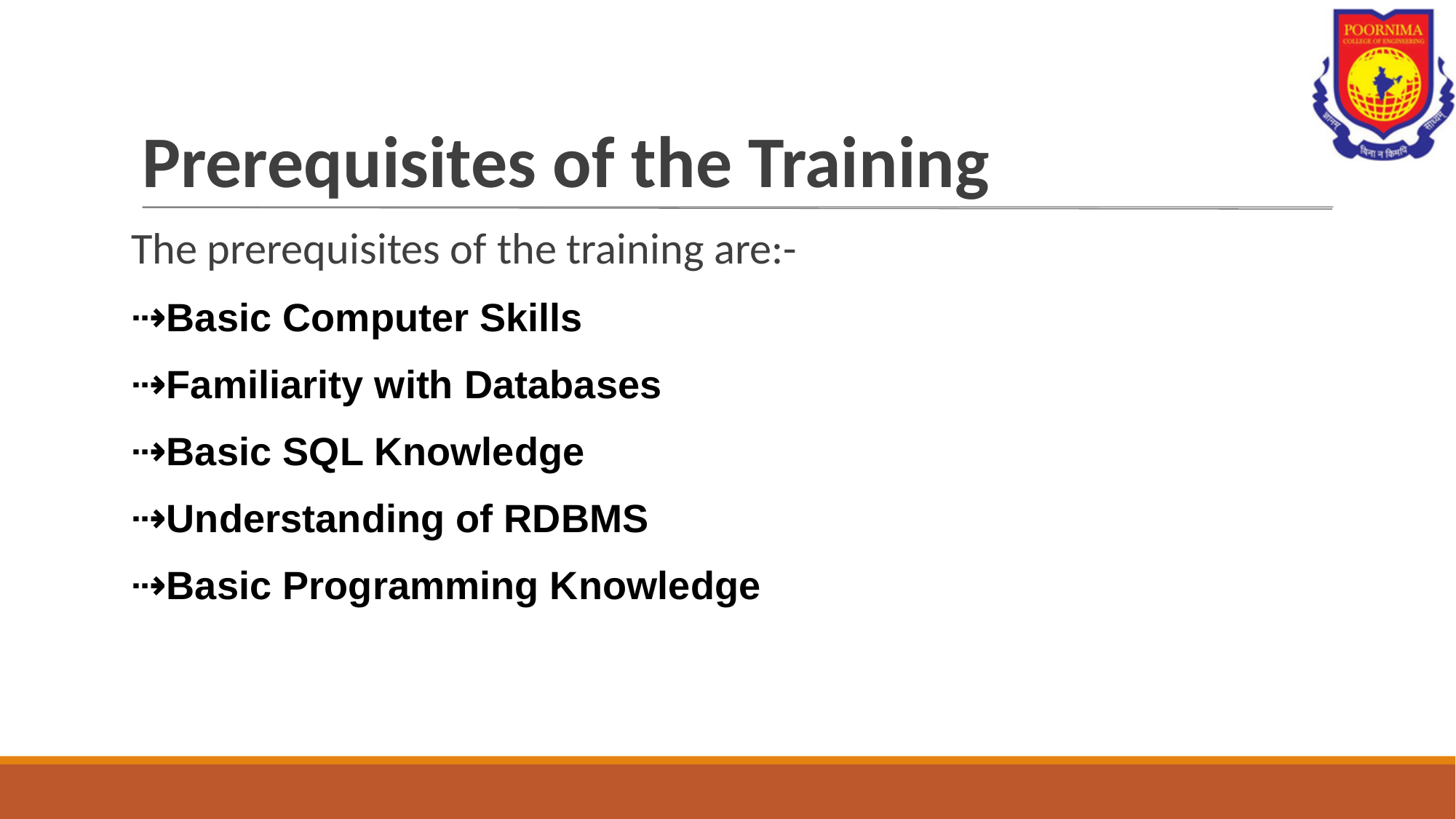

# Prerequisites of the Training

The prerequisites of the training are:-
⇢Basic Computer Skills
⇢Familiarity with Databases
⇢Basic SQL Knowledge
⇢Understanding of RDBMS
⇢Basic Programming Knowledge